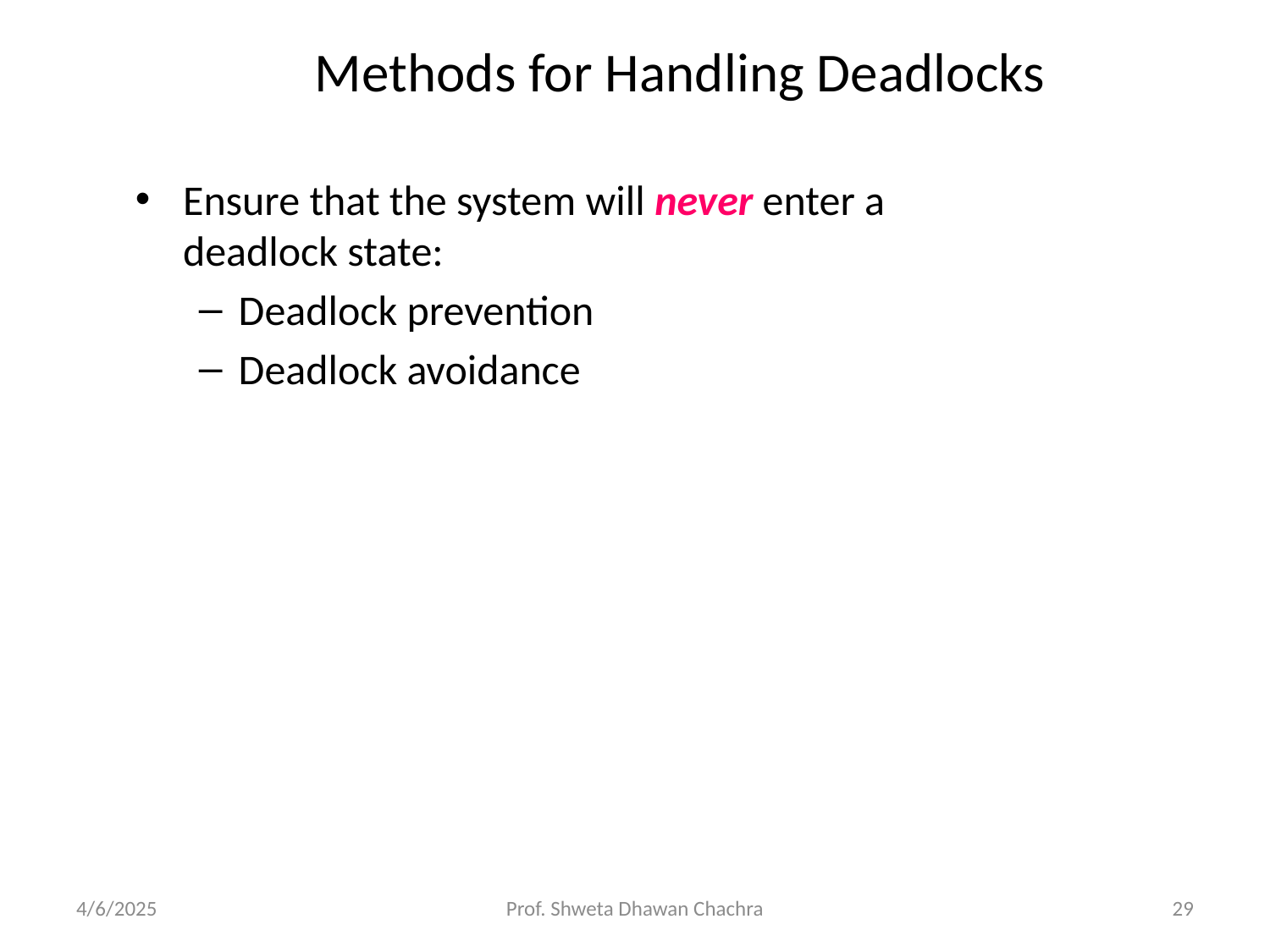

# Methods for Handling Deadlocks
Ensure that the system will never enter a deadlock state:
Deadlock prevention
Deadlock avoidance
4/6/2025
Prof. Shweta Dhawan Chachra
29